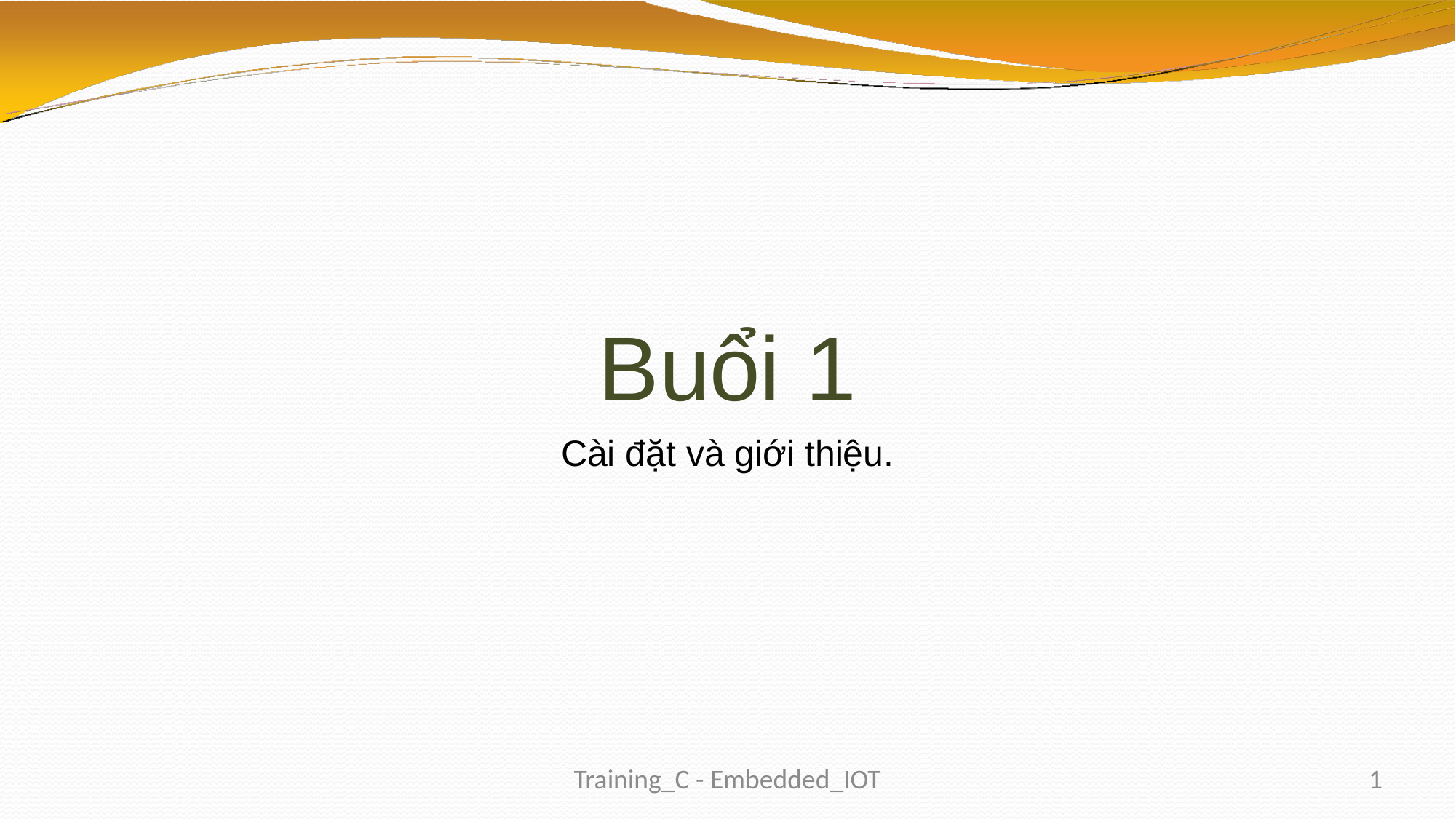

# Buổi 1
Cài đặt và giới thiệu.
Training_C - Embedded_IOT
1